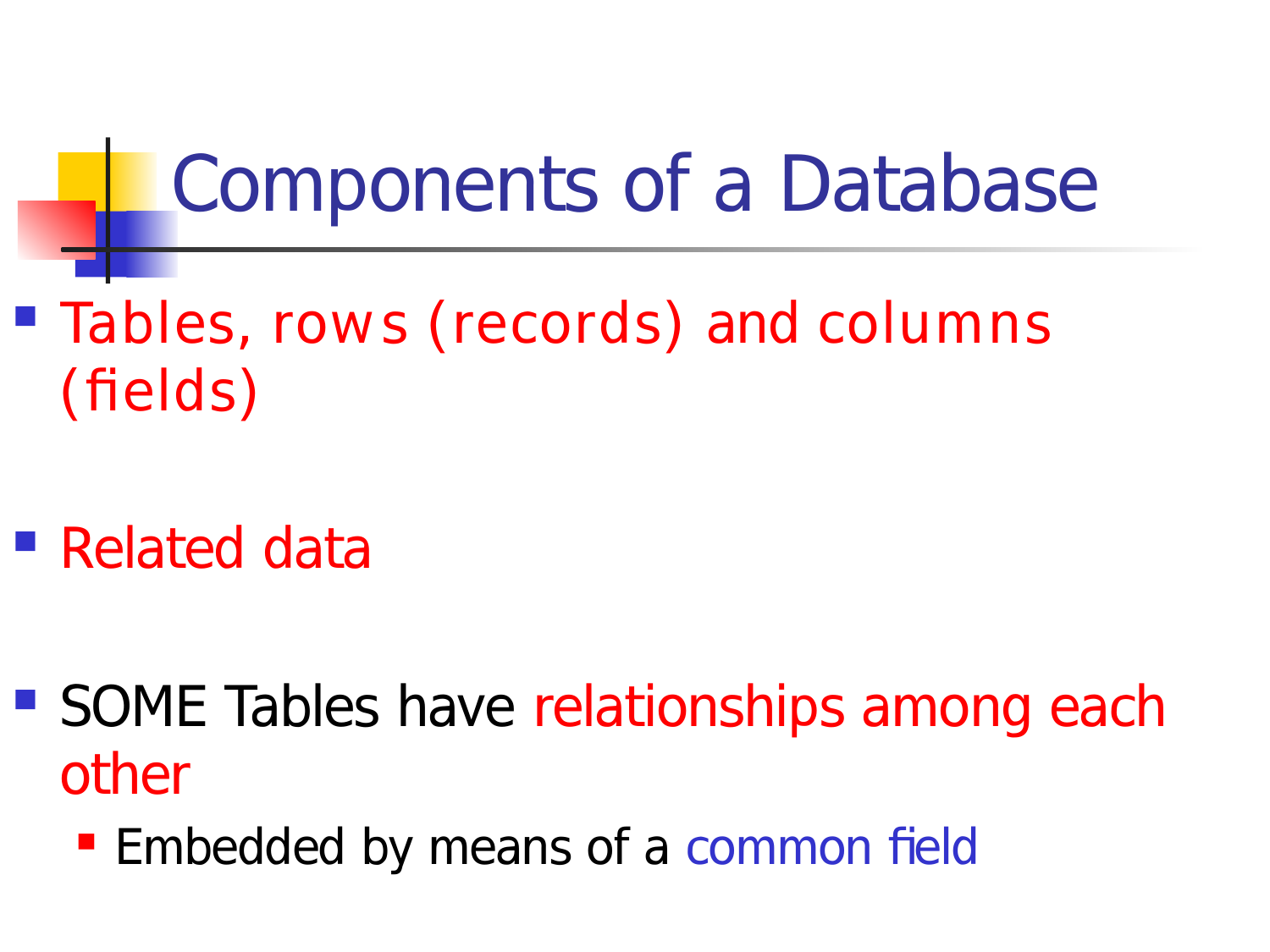

# Components of a Database
Tables, rows (records) and columns (fields)

Related data

SOME Tables have relationships among each other
Embedded by means of a common field